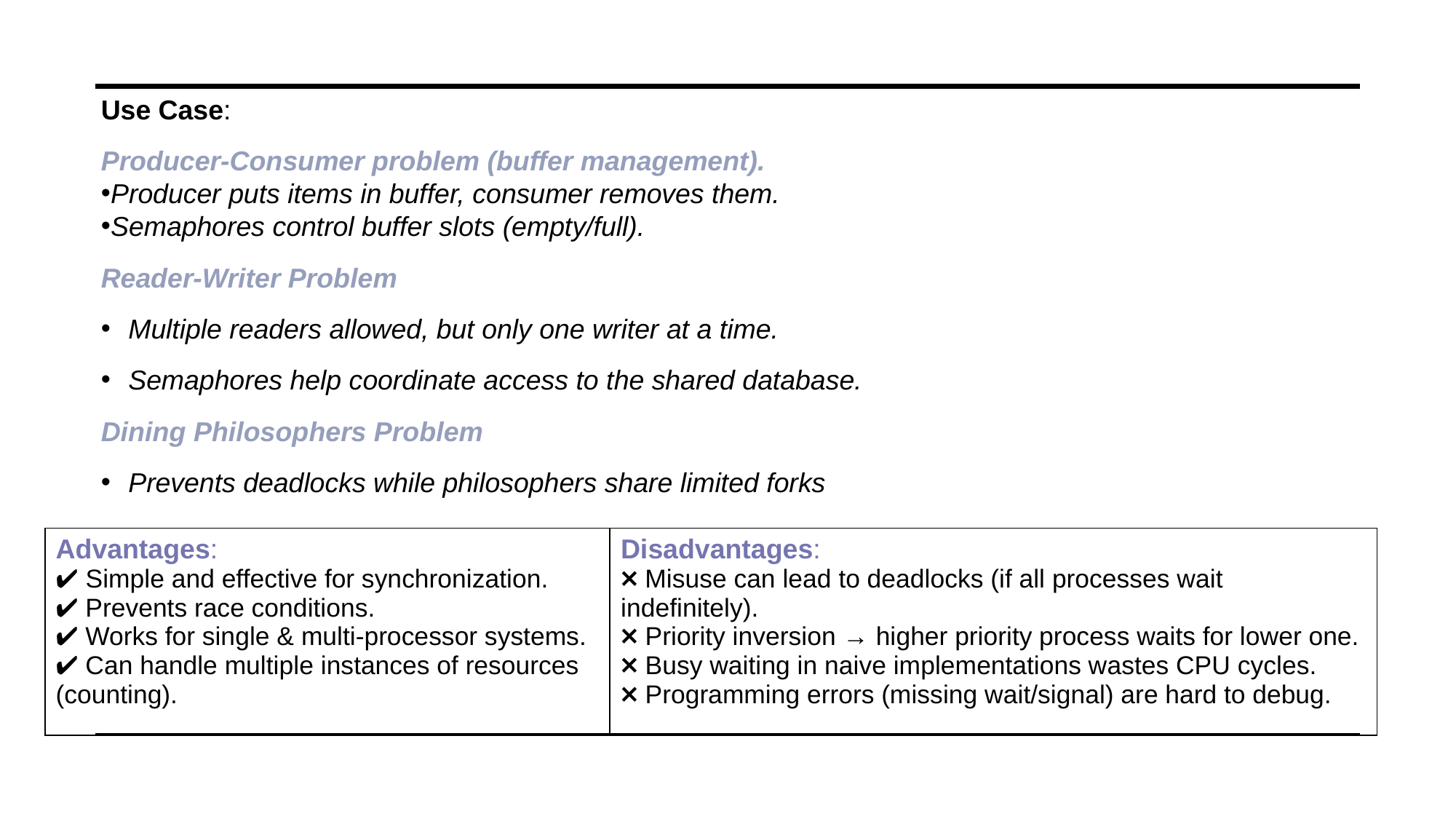

Use Case:
Producer-Consumer problem (buffer management).
Producer puts items in buffer, consumer removes them.
Semaphores control buffer slots (empty/full).
Reader-Writer Problem
Multiple readers allowed, but only one writer at a time.
Semaphores help coordinate access to the shared database.
Dining Philosophers Problem
Prevents deadlocks while philosophers share limited forks

| Advantages: ✔ Simple and effective for synchronization. ✔ Prevents race conditions. ✔ Works for single & multi-processor systems. ✔ Can handle multiple instances of resources (counting). | Disadvantages: ❌ Misuse can lead to deadlocks (if all processes wait indefinitely). ❌ Priority inversion → higher priority process waits for lower one. ❌ Busy waiting in naive implementations wastes CPU cycles. ❌ Programming errors (missing wait/signal) are hard to debug. |
| --- | --- |